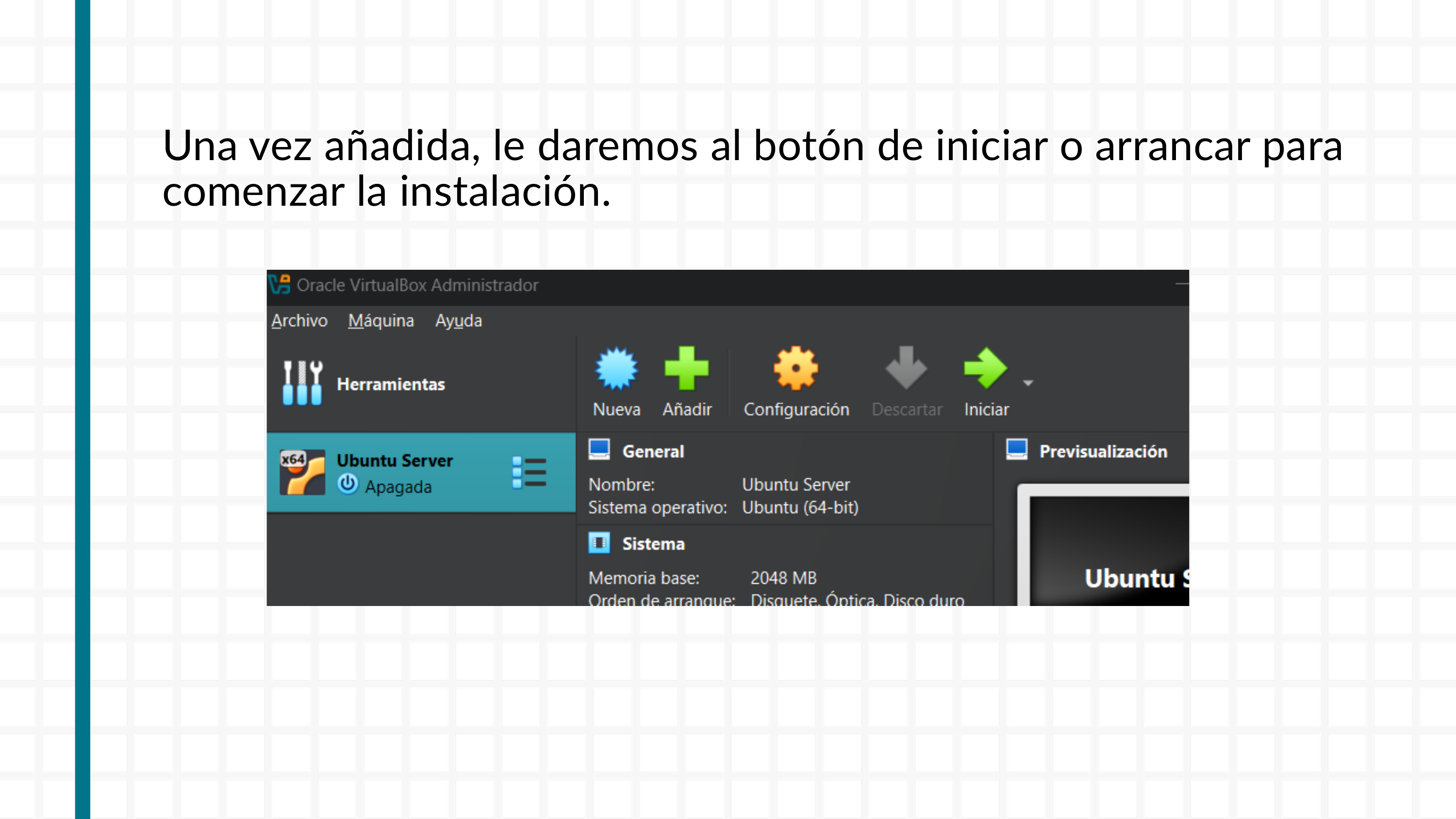

Una vez añadida, le daremos al botón de iniciar o arrancar para comenzar la instalación.